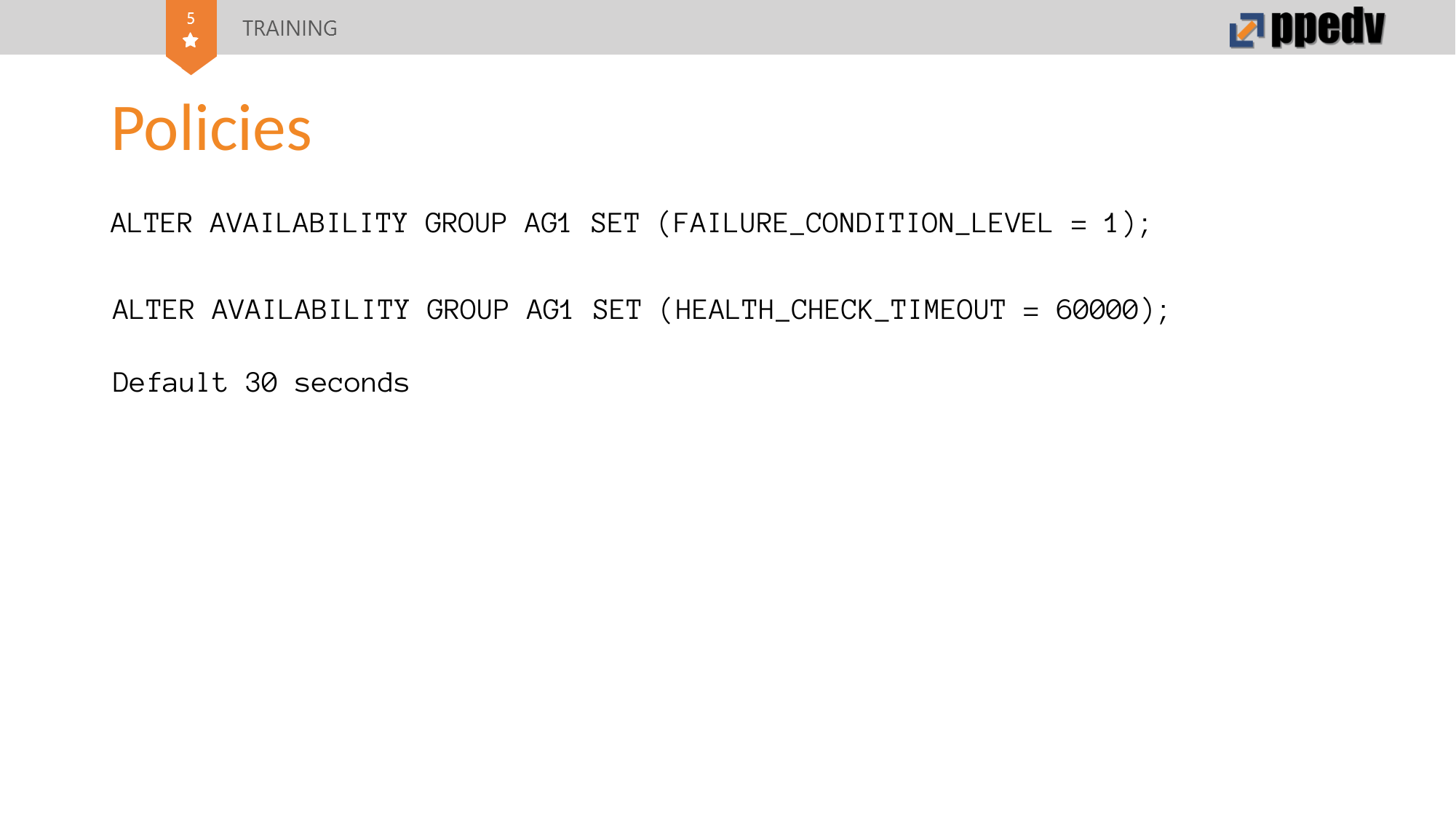

# Policies
ALTER AVAILABILITY GROUP AG1 SET (FAILURE_CONDITION_LEVEL = 1);

ALTER AVAILABILITY GROUP AG1 SET (HEALTH_CHECK_TIMEOUT = 60000);

Default 30 seconds